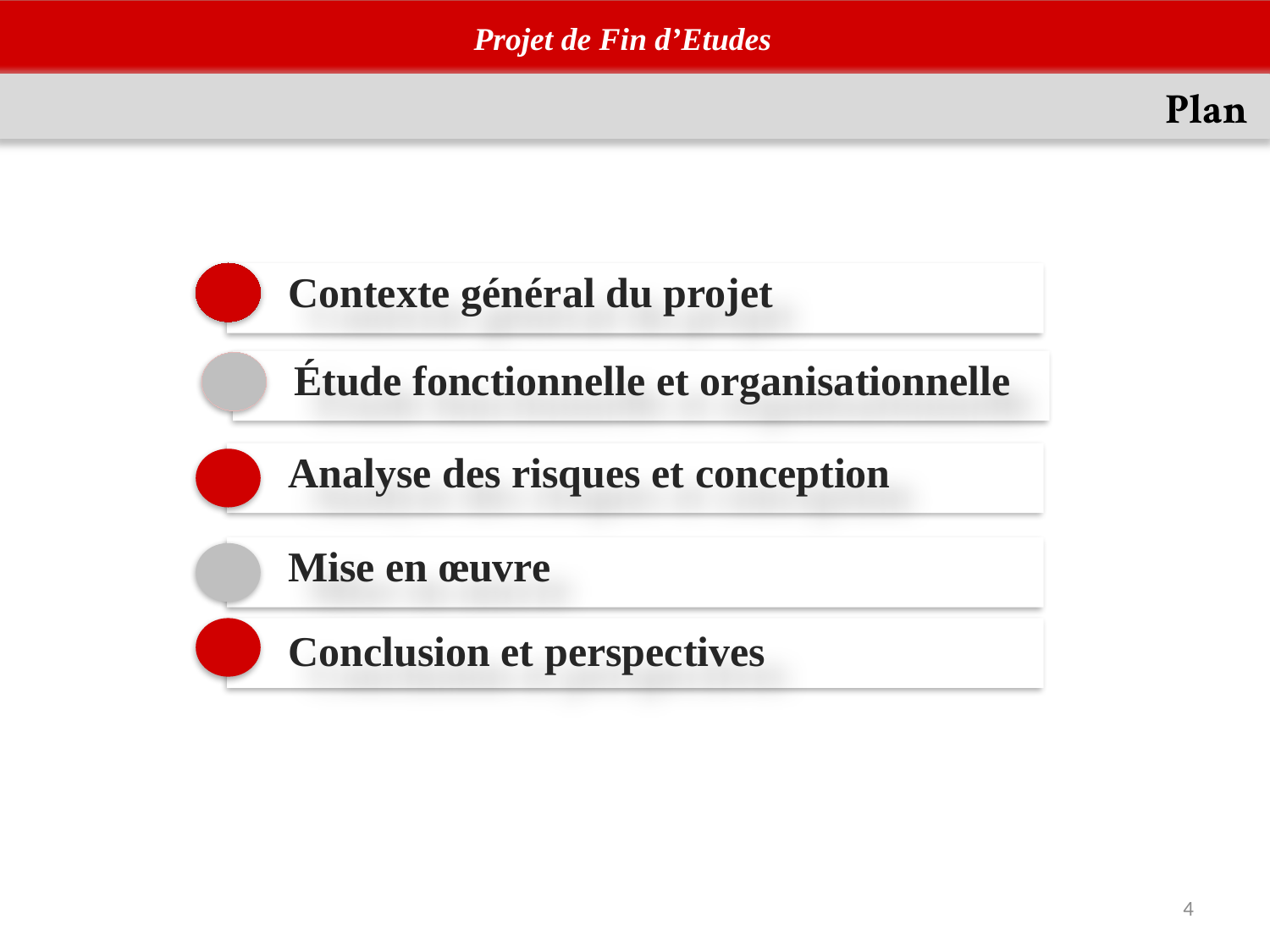

Projet de Fin d’Etudes
Plan

Contexte général du projet

Étude fonctionnelle et organisationnelle

Analyse des risques et conception

Mise en œuvre

Conclusion et perspectives
4